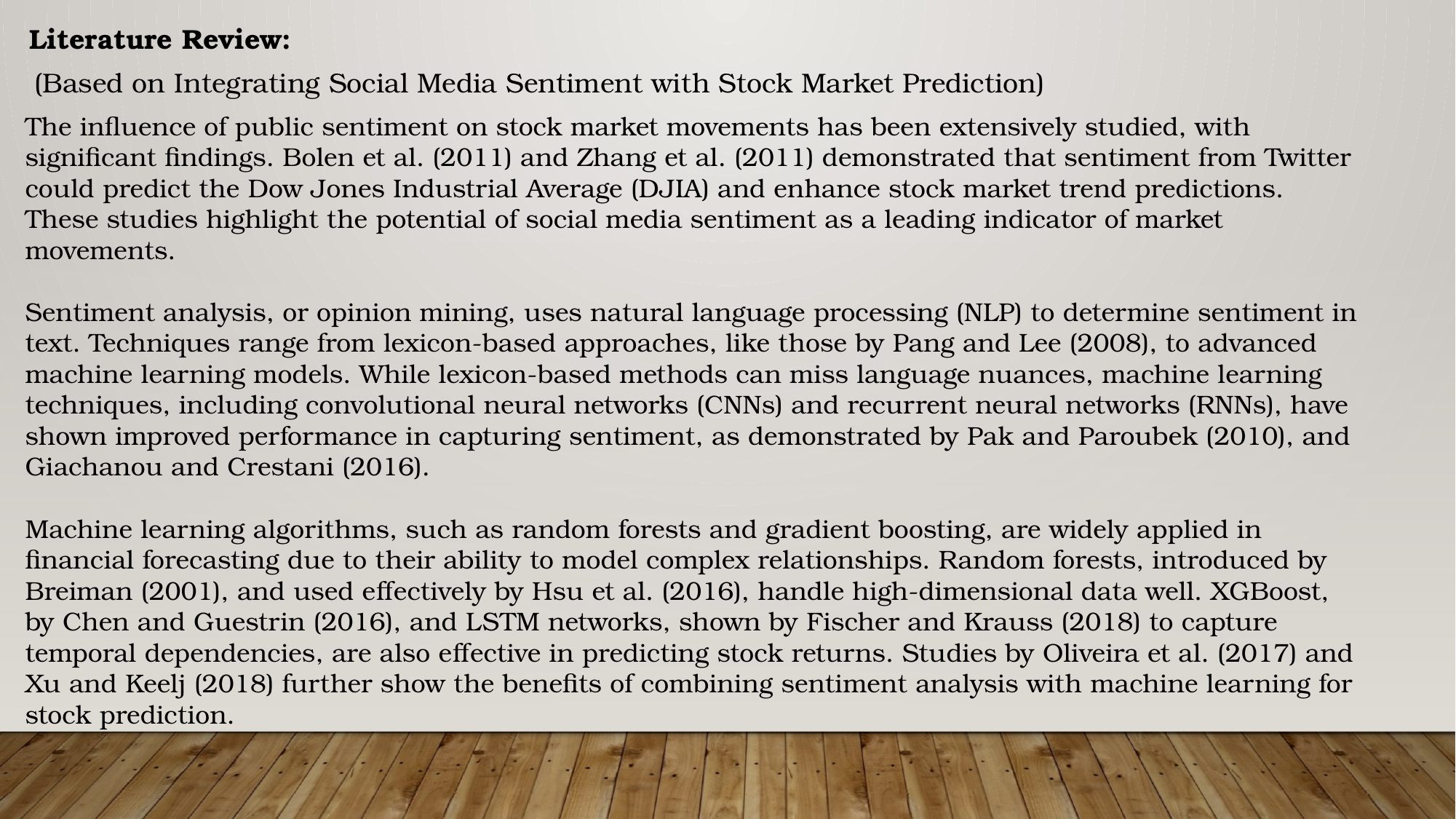

Literature Review:
(Based on Integrating Social Media Sentiment with Stock Market Prediction)
The influence of public sentiment on stock market movements has been extensively studied, with significant findings. Bolen et al. (2011) and Zhang et al. (2011) demonstrated that sentiment from Twitter could predict the Dow Jones Industrial Average (DJIA) and enhance stock market trend predictions. These studies highlight the potential of social media sentiment as a leading indicator of market movements.

Sentiment analysis, or opinion mining, uses natural language processing (NLP) to determine sentiment in text. Techniques range from lexicon-based approaches, like those by Pang and Lee (2008), to advanced machine learning models. While lexicon-based methods can miss language nuances, machine learning techniques, including convolutional neural networks (CNNs) and recurrent neural networks (RNNs), have shown improved performance in capturing sentiment, as demonstrated by Pak and Paroubek (2010), and Giachanou and Crestani (2016).

Machine learning algorithms, such as random forests and gradient boosting, are widely applied in financial forecasting due to their ability to model complex relationships. Random forests, introduced by Breiman (2001), and used effectively by Hsu et al. (2016), handle high-dimensional data well. XGBoost, by Chen and Guestrin (2016), and LSTM networks, shown by Fischer and Krauss (2018) to capture temporal dependencies, are also effective in predicting stock returns. Studies by Oliveira et al. (2017) and Xu and Keelj (2018) further show the benefits of combining sentiment analysis with machine learning for stock prediction.